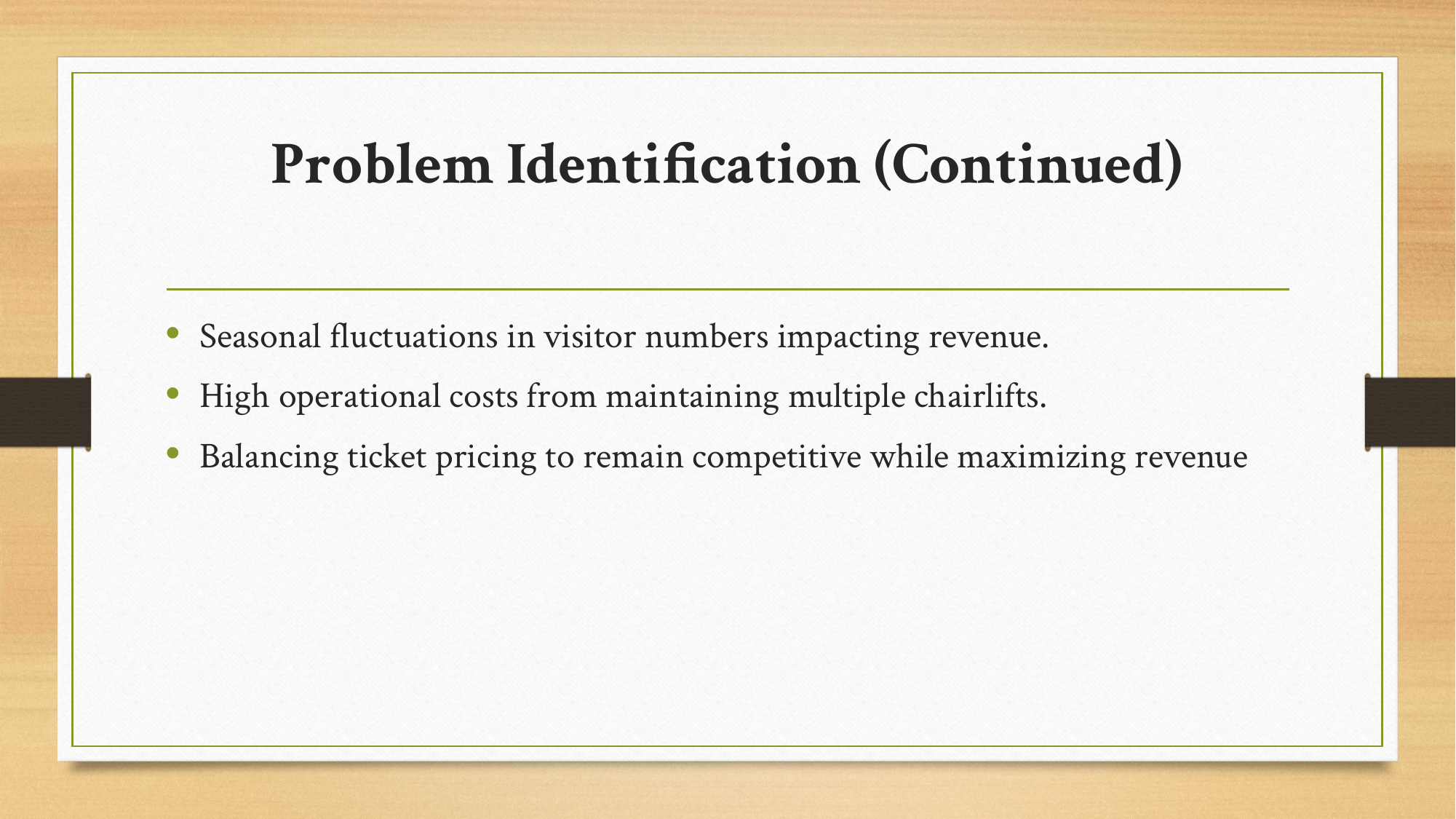

# Problem Identification (Continued)
Seasonal fluctuations in visitor numbers impacting revenue.
High operational costs from maintaining multiple chairlifts.
Balancing ticket pricing to remain competitive while maximizing revenue